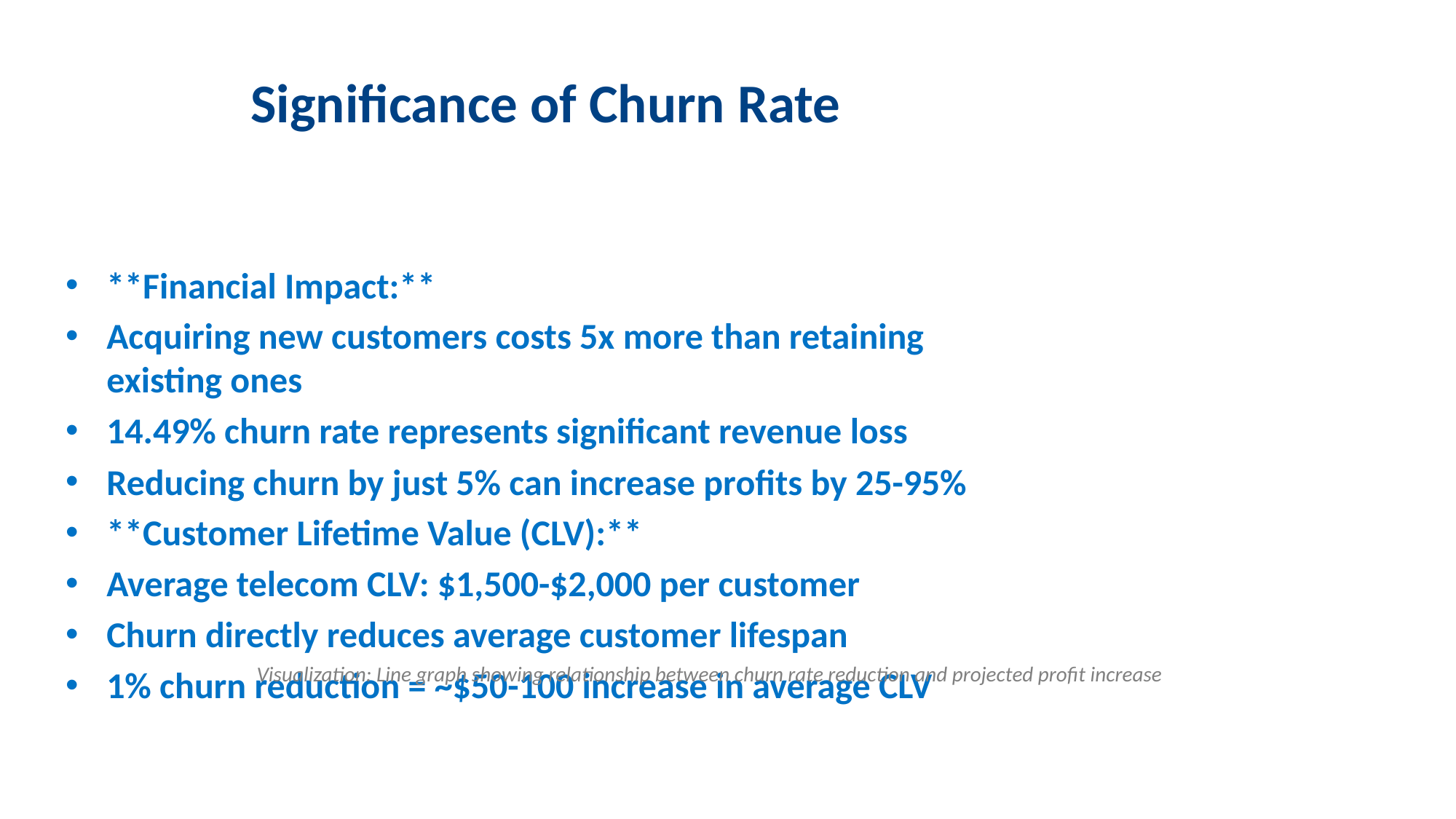

# Significance of Churn Rate

**Financial Impact:**
Acquiring new customers costs 5x more than retaining existing ones
14.49% churn rate represents significant revenue loss
Reducing churn by just 5% can increase profits by 25-95%
**Customer Lifetime Value (CLV):**
Average telecom CLV: $1,500-$2,000 per customer
Churn directly reduces average customer lifespan
1% churn reduction = ~$50-100 increase in average CLV
Visualization: Line graph showing relationship between churn rate reduction and projected profit increase